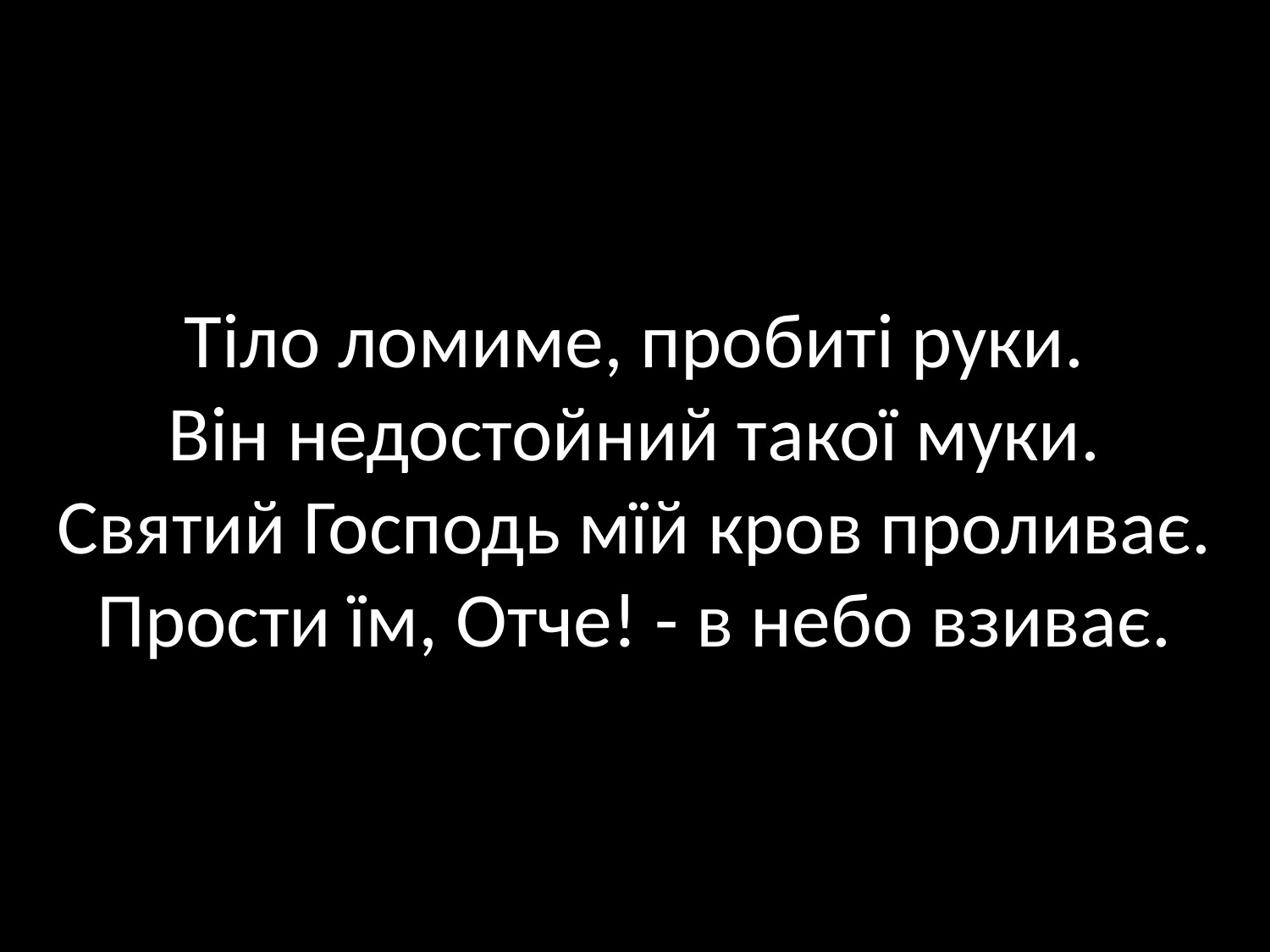

# Тiло ломиме, пробитi руки. Він недостойний такої муки. Святий Господь мїй кров проливає. Прости їм, Отче! - в небо взиває.